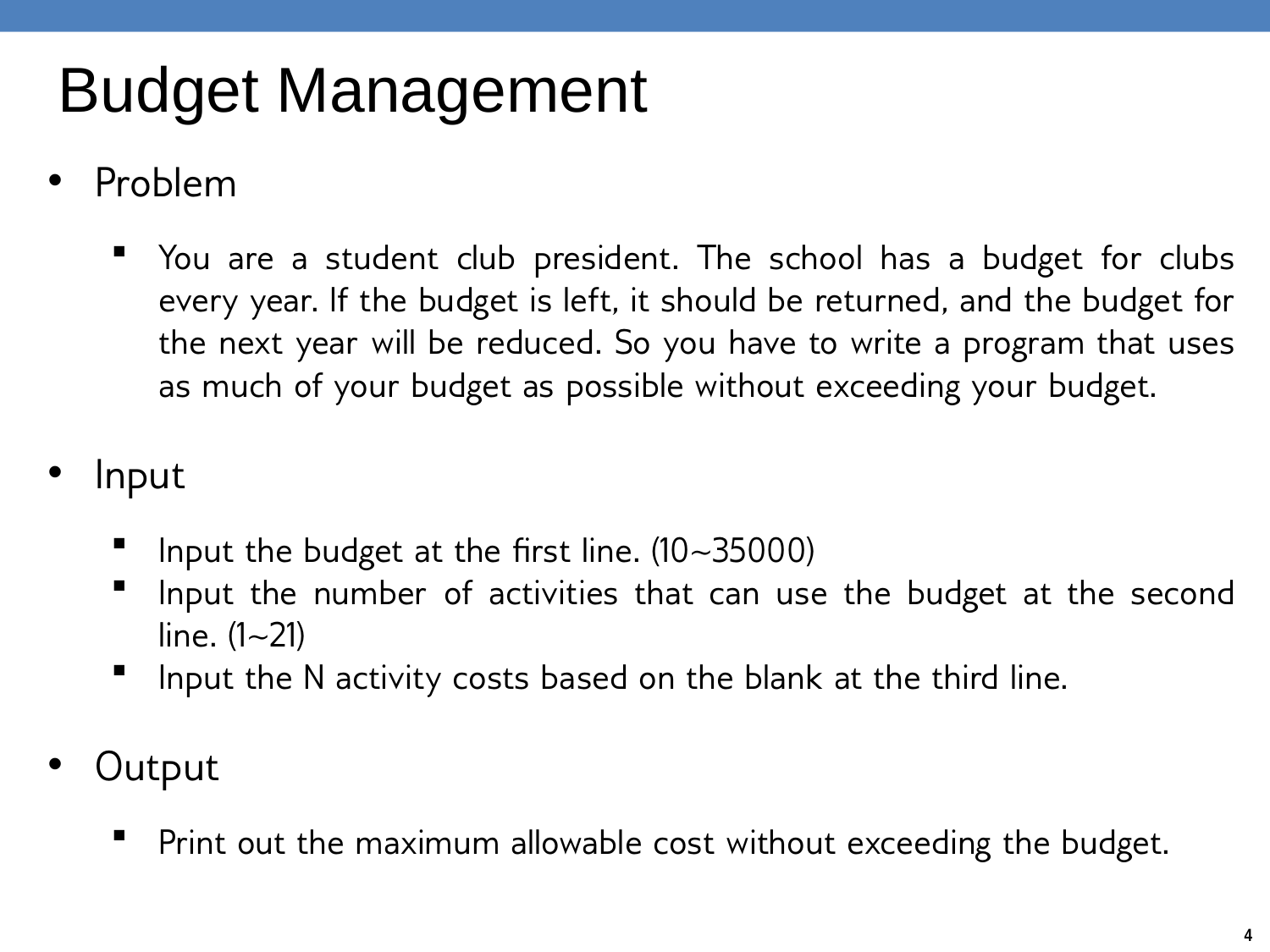

# Budget Management
Problem

You are a student club president. The school has a budget for clubs every year. If the budget is left, it should be returned, and the budget for the next year will be reduced. So you have to write a program that uses as much of your budget as possible without exceeding your budget.

Input

Input the budget at the first line. (10~35000)
Input the number of activities that can use the budget at the second line. (1~21)
Input the N activity costs based on the blank at the third line.

Output

Print out the maximum allowable cost without exceeding the budget.